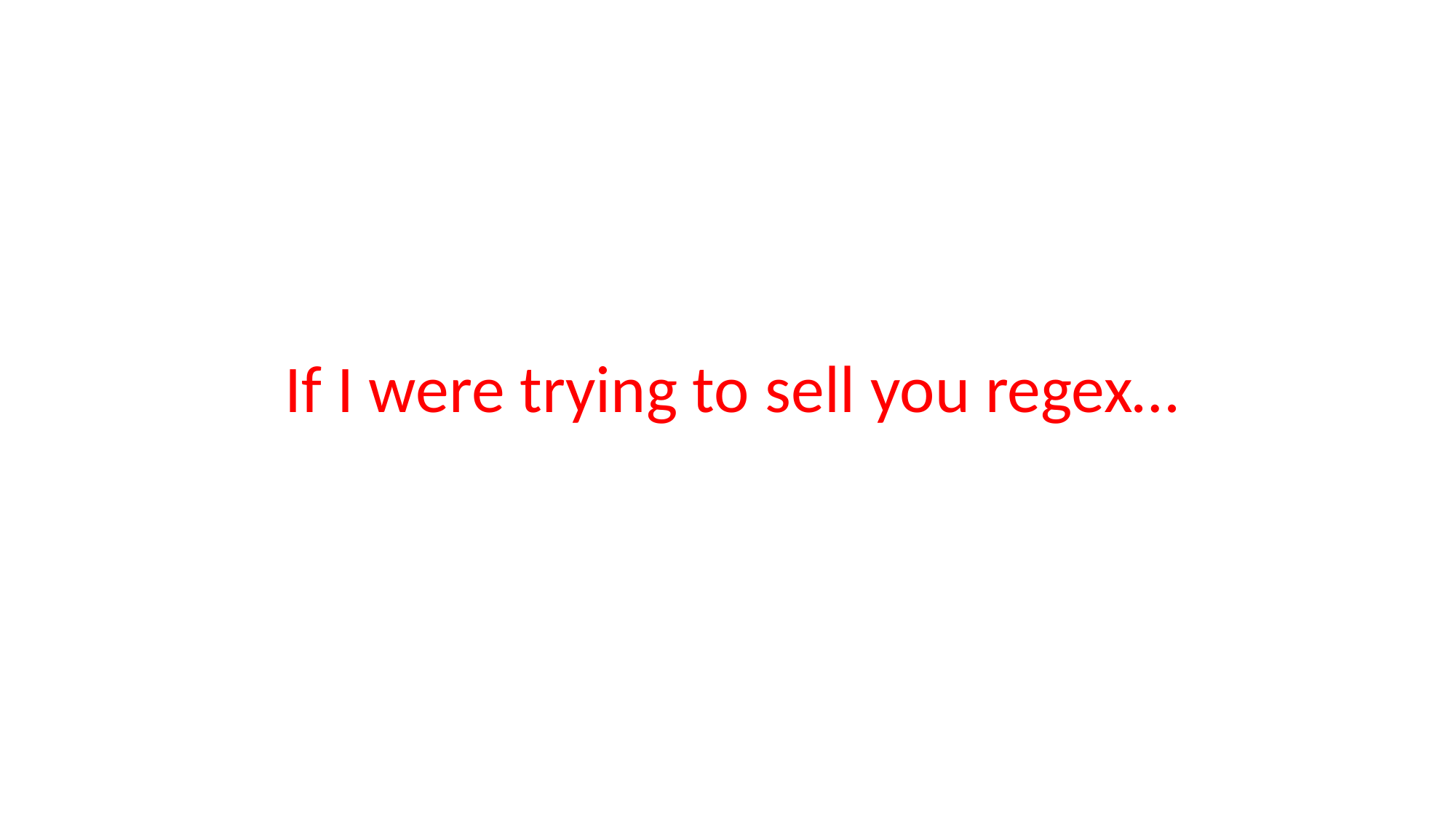

# If I were trying to sell you regex…